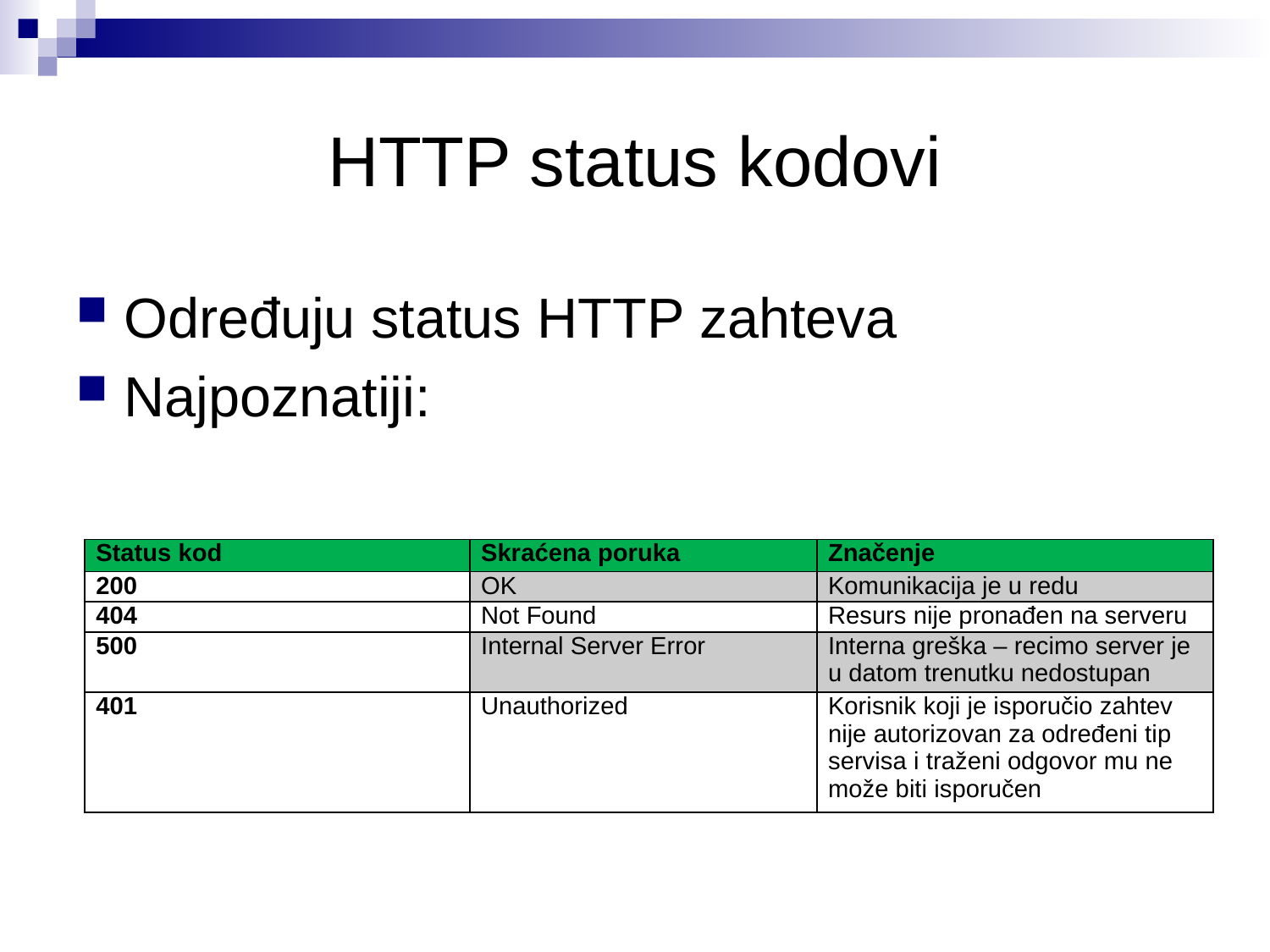

# HTTP status kodovi
Određuju status HTTP zahteva
Najpoznatiji:

| Status kod | Skraćena poruka | Značenje |
| --- | --- | --- |
| 200 | OK | Komunikacija je u redu |
| 404 | Not Found | Resurs nije pronađen na serveru |
| 500 | Internal Server Error | Interna greška – recimo server je u datom trenutku nedostupan |
| 401 | Unauthorized | Korisnik koji je isporučio zahtev nije autorizovan za određeni tip servisa i traženi odgovor mu ne može biti isporučen |